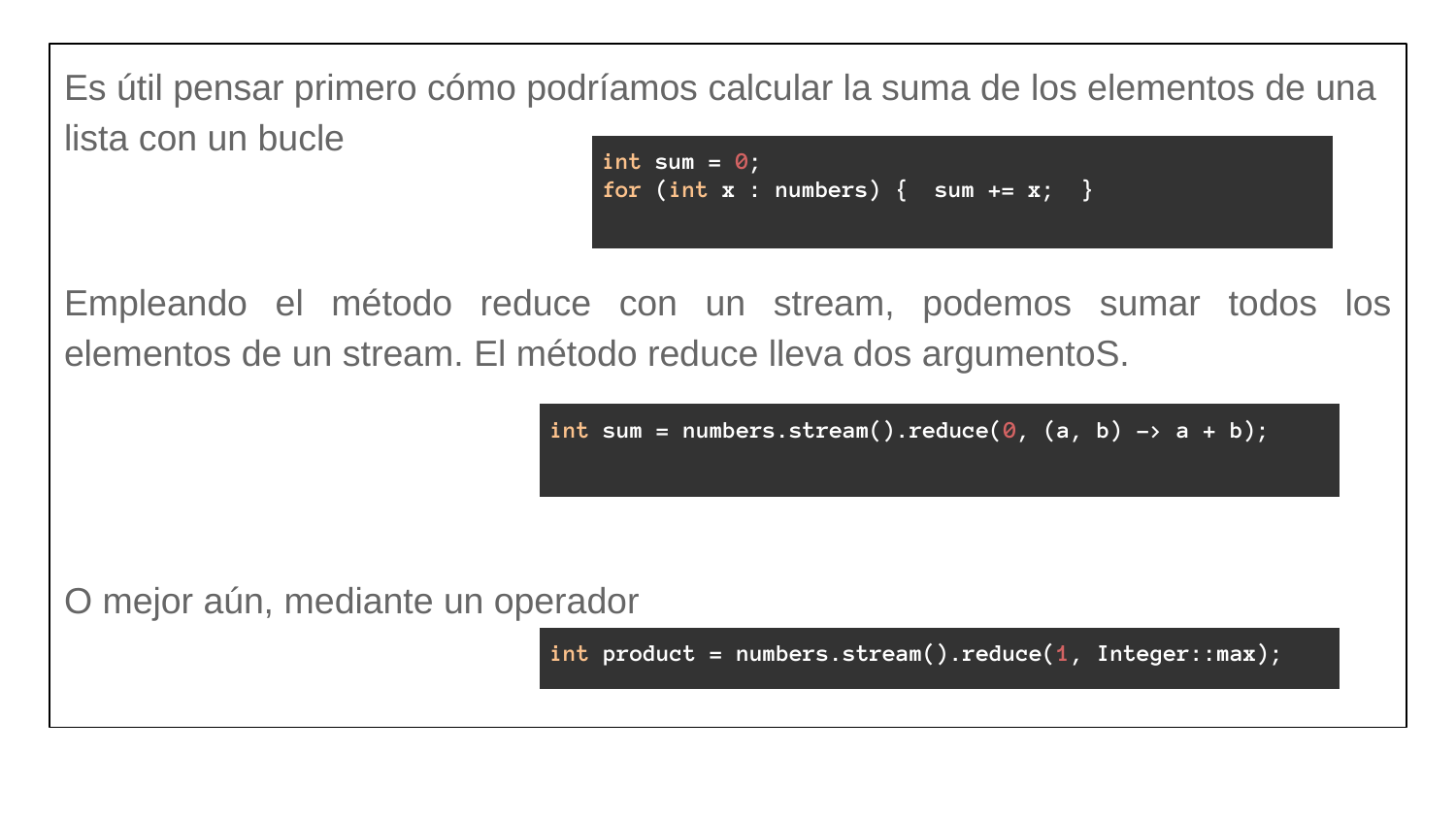

Es útil pensar primero cómo podríamos calcular la suma de los elementos de una lista con un bucle

Empleando el método reduce con un stream, podemos sumar todos los elementos de un stream. El método reduce lleva dos argumentoS.

O mejor aún, mediante un operador

| int sum = 0; for (int x : numbers) { sum += x; } |
| --- |
| int sum = numbers.stream().reduce(0, (a, b) -> a + b); |
| --- |
| int product = numbers.stream().reduce(1, Integer::max); |
| --- |